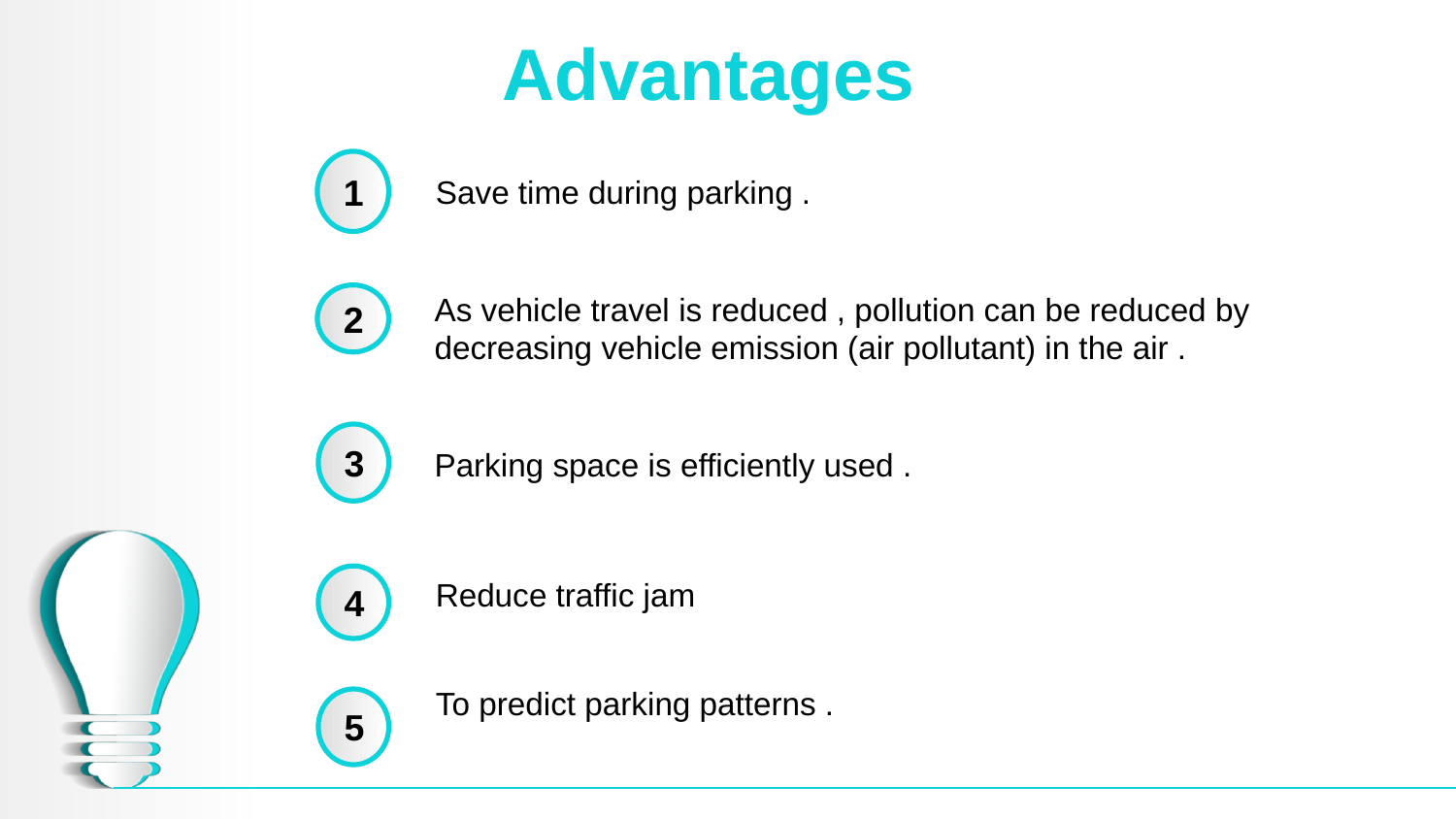

# Advantages

1
Save time during parking .
As vehicle travel is reduced , pollution can be reduced by decreasing vehicle emission (air pollutant) in the air .

2

3
Parking space is efficiently used .

4
Reduce traffic jam

To predict parking patterns .

5